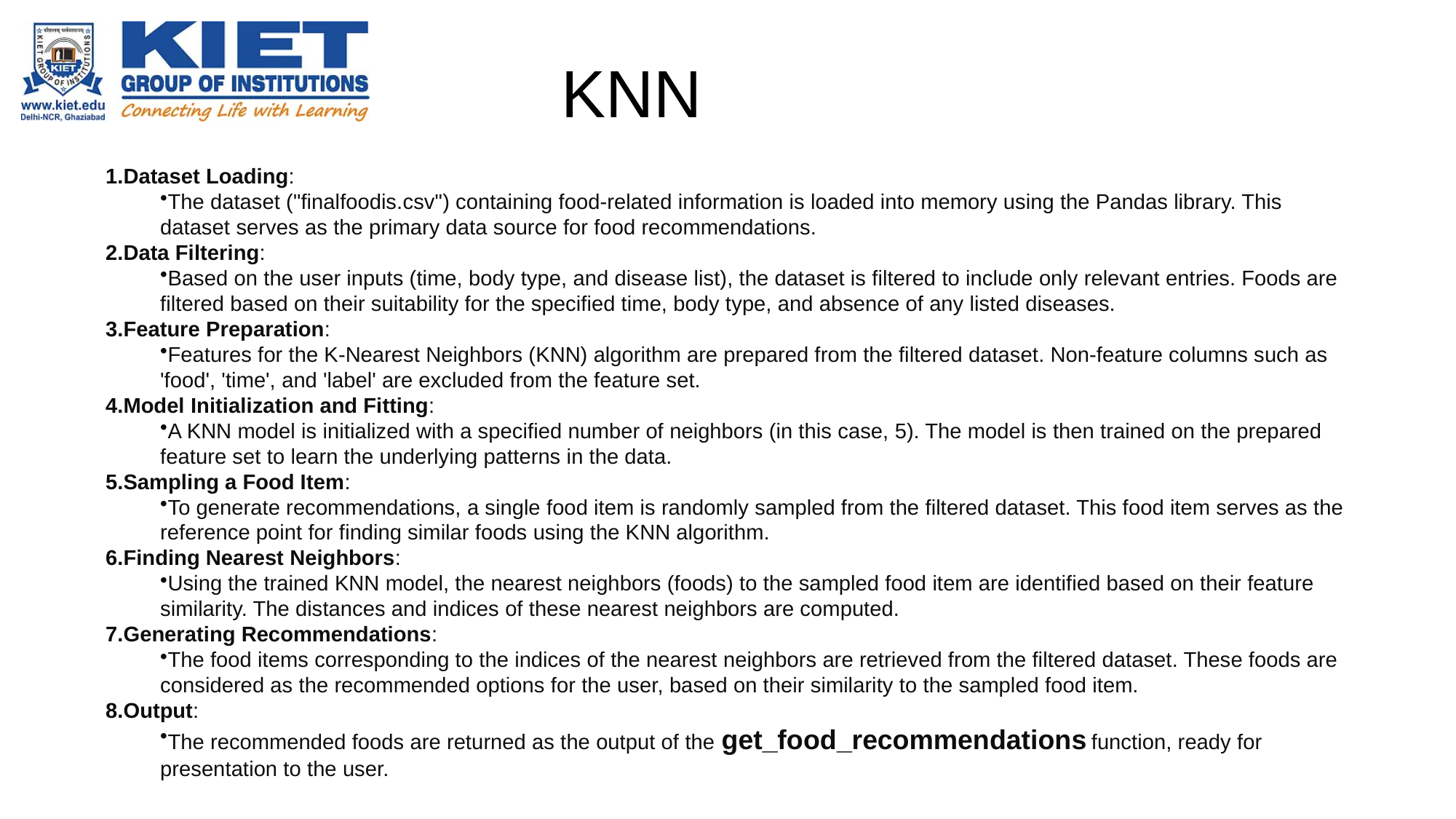

# KNN

Dataset Loading:
The dataset ("finalfoodis.csv") containing food-related information is loaded into memory using the Pandas library. This dataset serves as the primary data source for food recommendations.
Data Filtering:
Based on the user inputs (time, body type, and disease list), the dataset is filtered to include only relevant entries. Foods are filtered based on their suitability for the specified time, body type, and absence of any listed diseases.
Feature Preparation:
Features for the K-Nearest Neighbors (KNN) algorithm are prepared from the filtered dataset. Non-feature columns such as 'food', 'time', and 'label' are excluded from the feature set.
Model Initialization and Fitting:
A KNN model is initialized with a specified number of neighbors (in this case, 5). The model is then trained on the prepared feature set to learn the underlying patterns in the data.
Sampling a Food Item:
To generate recommendations, a single food item is randomly sampled from the filtered dataset. This food item serves as the reference point for finding similar foods using the KNN algorithm.
Finding Nearest Neighbors:
Using the trained KNN model, the nearest neighbors (foods) to the sampled food item are identified based on their feature similarity. The distances and indices of these nearest neighbors are computed.
Generating Recommendations:
The food items corresponding to the indices of the nearest neighbors are retrieved from the filtered dataset. These foods are considered as the recommended options for the user, based on their similarity to the sampled food item.
Output:
The recommended foods are returned as the output of the get_food_recommendations function, ready for presentation to the user.